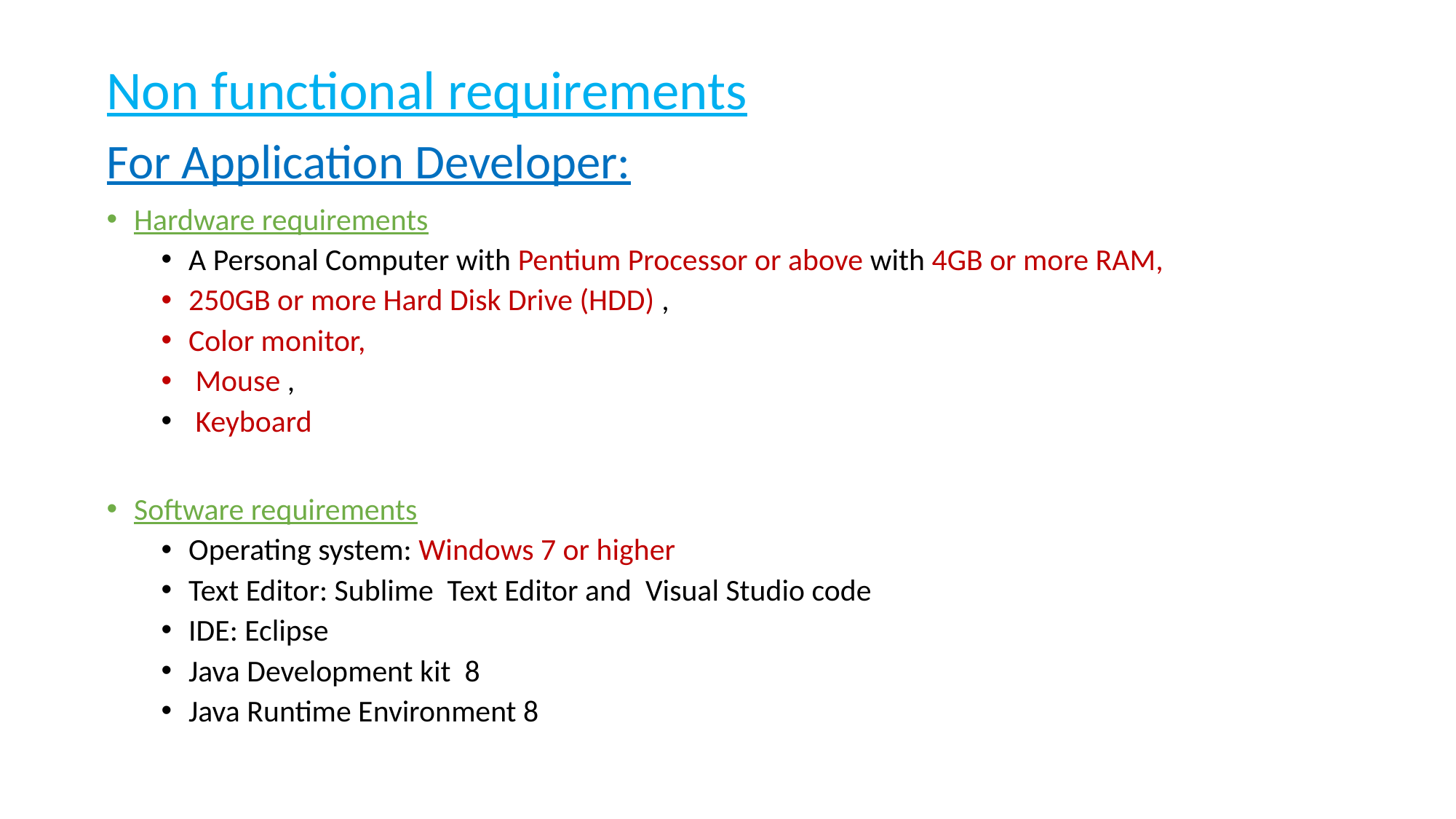

Non functional requirements
For Application Developer:
Hardware requirements
A Personal Computer with Pentium Processor or above with 4GB or more RAM,
250GB or more Hard Disk Drive (HDD) ,
Color monitor,
 Mouse ,
 Keyboard

Software requirements
Operating system: Windows 7 or higher
Text Editor: Sublime  Text Editor and  Visual Studio code
IDE: Eclipse
Java Development kit  8
Java Runtime Environment 8